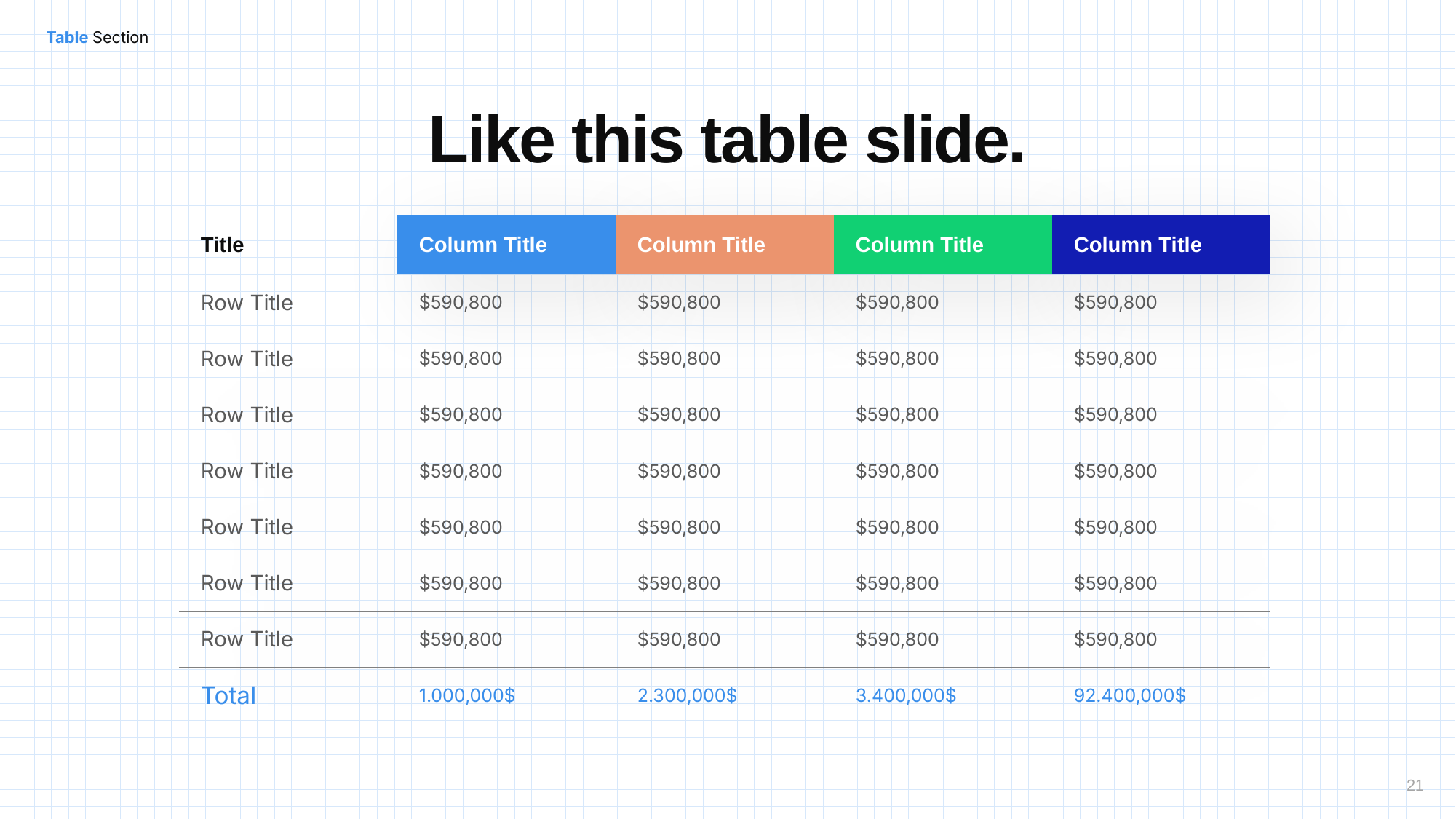

Like this table slide.
| Title | Column Title | Column Title | Column Title | Column Title |
| --- | --- | --- | --- | --- |
| Row Title | $590,800 | $590,800 | $590,800 | $590,800 |
| Row Title | $590,800 | $590,800 | $590,800 | $590,800 |
| Row Title | $590,800 | $590,800 | $590,800 | $590,800 |
| Row Title | $590,800 | $590,800 | $590,800 | $590,800 |
| Row Title | $590,800 | $590,800 | $590,800 | $590,800 |
| Row Title | $590,800 | $590,800 | $590,800 | $590,800 |
| Row Title | $590,800 | $590,800 | $590,800 | $590,800 |
| Total | 1.000,000$ | 2.300,000$ | 3.400,000$ | 92.400,000$ |